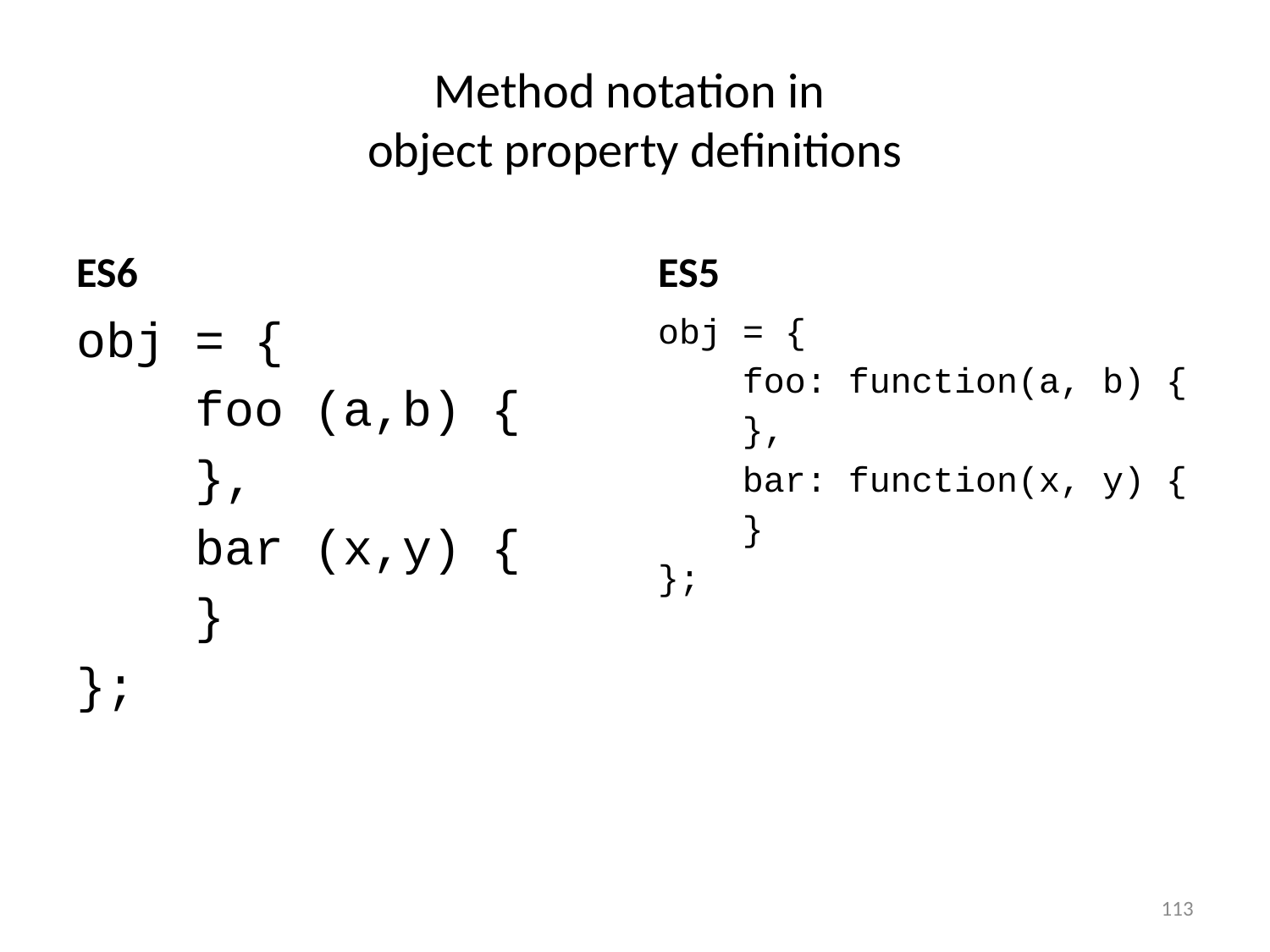

# Method notation in object property definitions
ES6
ES5
obj = {
    foo (a,b) {
    },
    bar (x,y) {
    }
};
obj = {
    foo: function(a, b) {
    },
    bar: function(x, y) {
    }
};
113